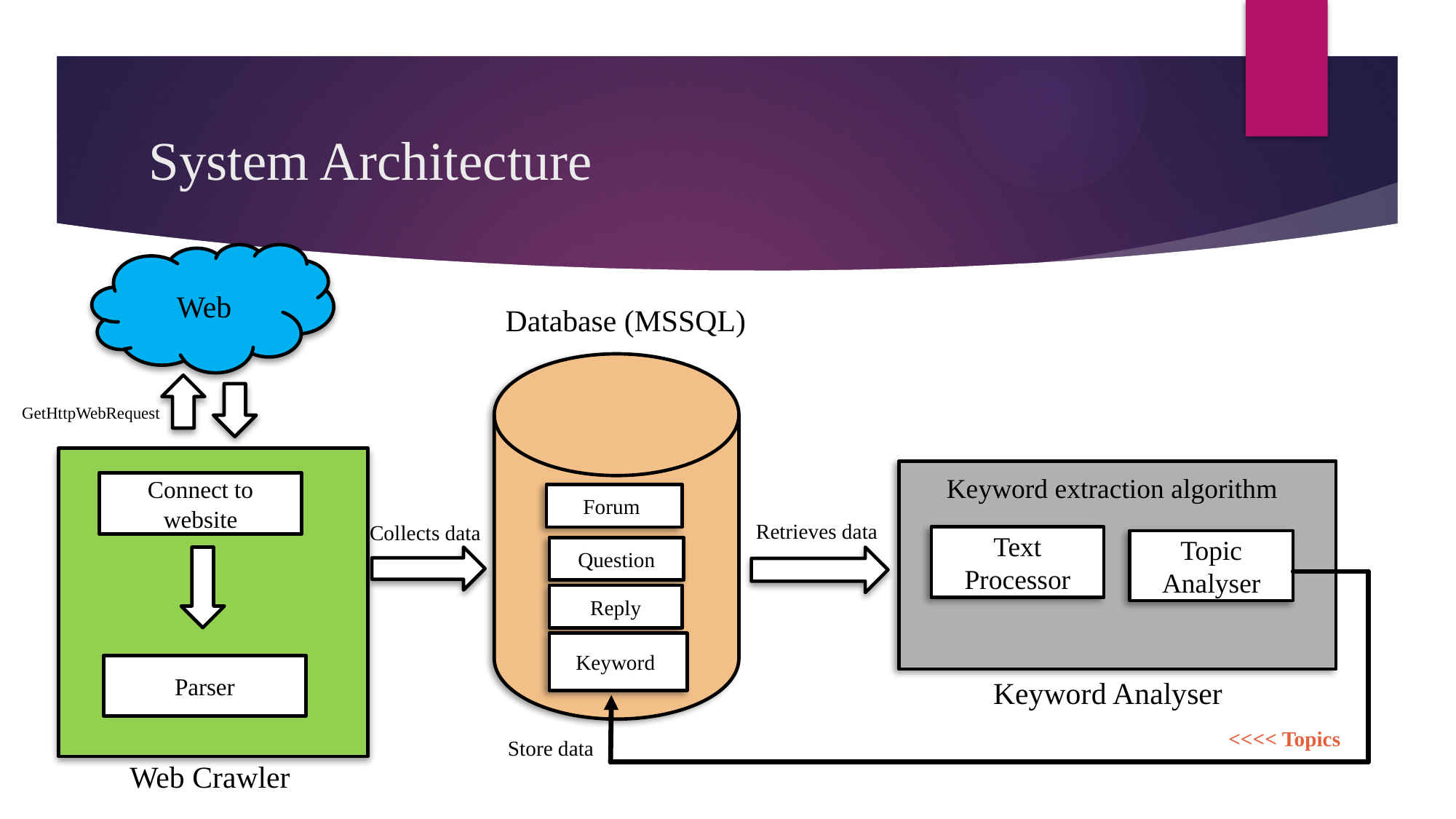

# System Architecture

Web
 Database (MSSQL))

GetHttpWebRequest

GetHttpWebRequest

Keyword extraction algorithm
Connect to website
Forum
Store
Retrieves data
Retrieve
Collects data
Text Processor
Topic Analyser
Question

Reply
Keyword
Parser
Keyword Analyser
Keyword Analyser
Output
<<<< Topics
Store data
  Web Crawler